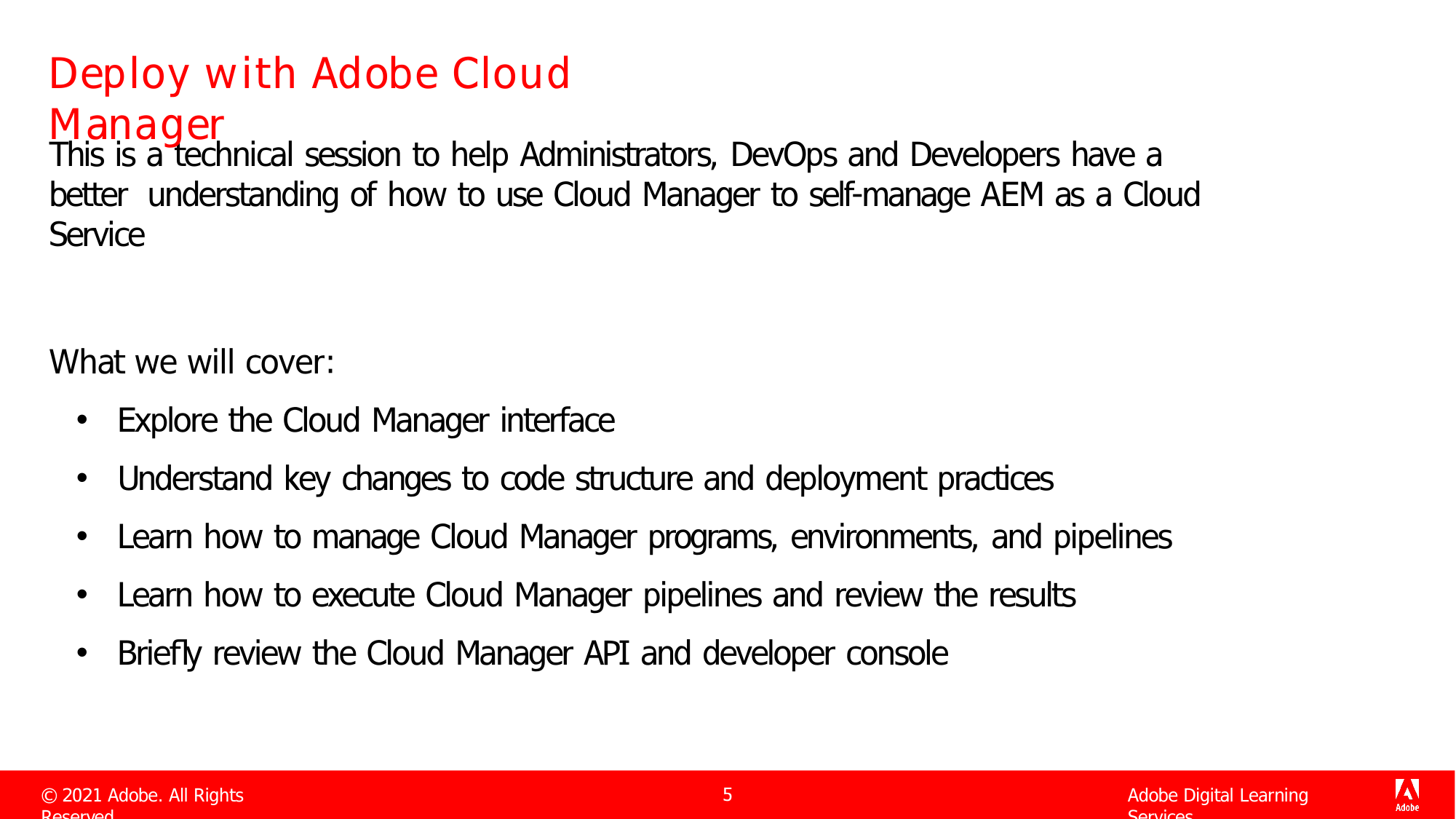

# Deploy with Adobe Cloud Manager
This is a technical session to help Administrators, DevOps and Developers have a better  understanding of how to use Cloud Manager to self-manage AEM as a Cloud Service

What we will cover:
Explore the Cloud Manager interface
Understand key changes to code structure and deployment practices
Learn how to manage Cloud Manager programs, environments, and pipelines
Learn how to execute Cloud Manager pipelines and review the results
Briefly review the Cloud Manager API and developer console
5
© 2021 Adobe. All Rights Reserved
Adobe Digital Learning Services